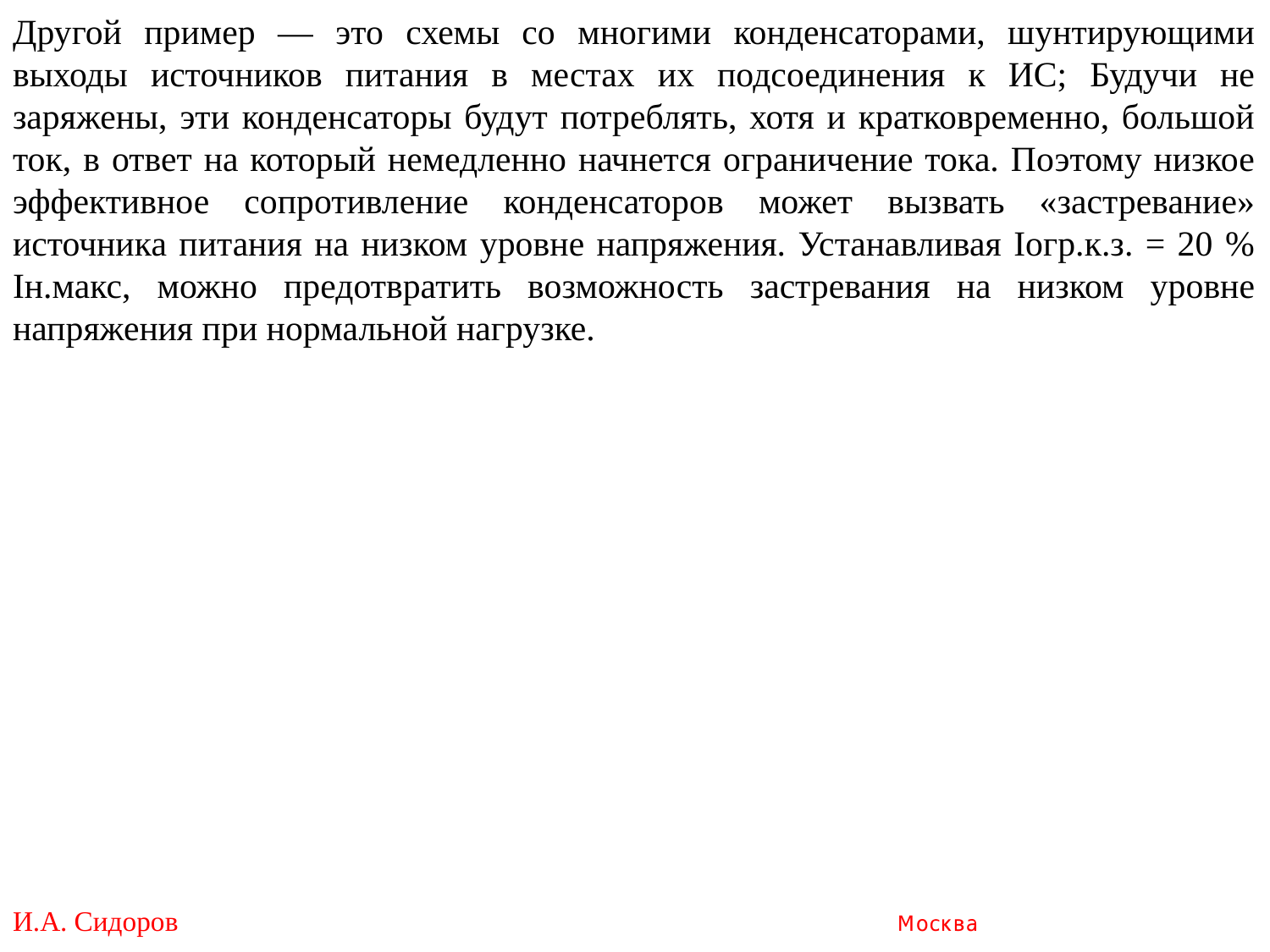

Другой пример — это схемы со многими конденсаторами, шунтирующими выходы источников питания в местах их подсоединения к ИС; Будучи не заряжены, эти конденсаторы будут потреблять, хотя и кратковременно, большой ток, в ответ на который немедленно начнется ограничение тока. Поэтому низкое эффективное сопротивление конденсаторов может вызвать «застревание» источника питания на низком уровне напряжения. Устанавливая Iогр.к.з. = 20 % Iн.макс, можно предотвратить возможность застревания на низком уровне напряжения при нормальной нагрузке.

И.А. Сидоров                                                                                                       Москва